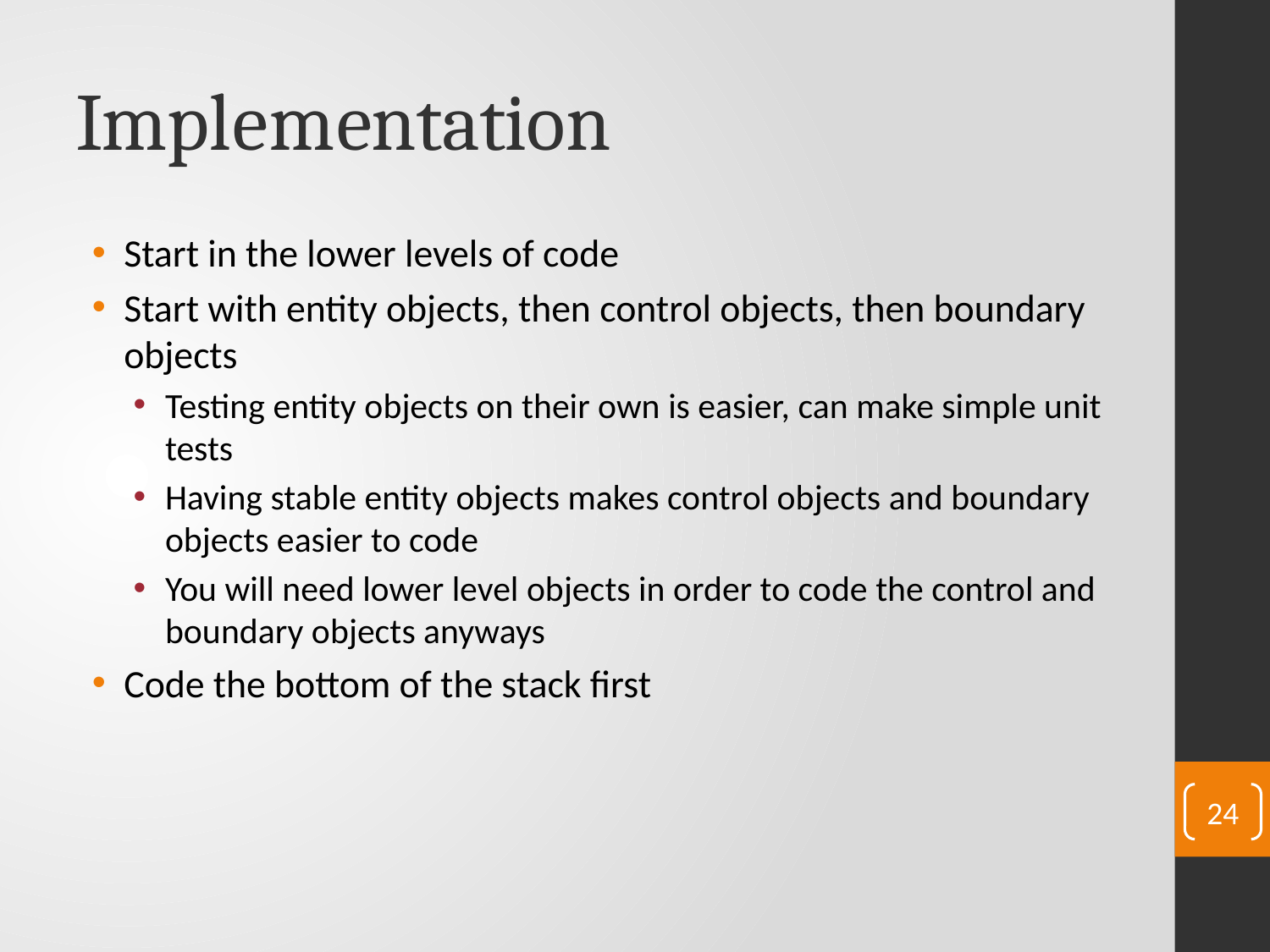

# Implementation
Start in the lower levels of code
Start with entity objects, then control objects, then boundary objects
Testing entity objects on their own is easier, can make simple unit tests
Having stable entity objects makes control objects and boundary objects easier to code
You will need lower level objects in order to code the control and boundary objects anyways
Code the bottom of the stack first
24